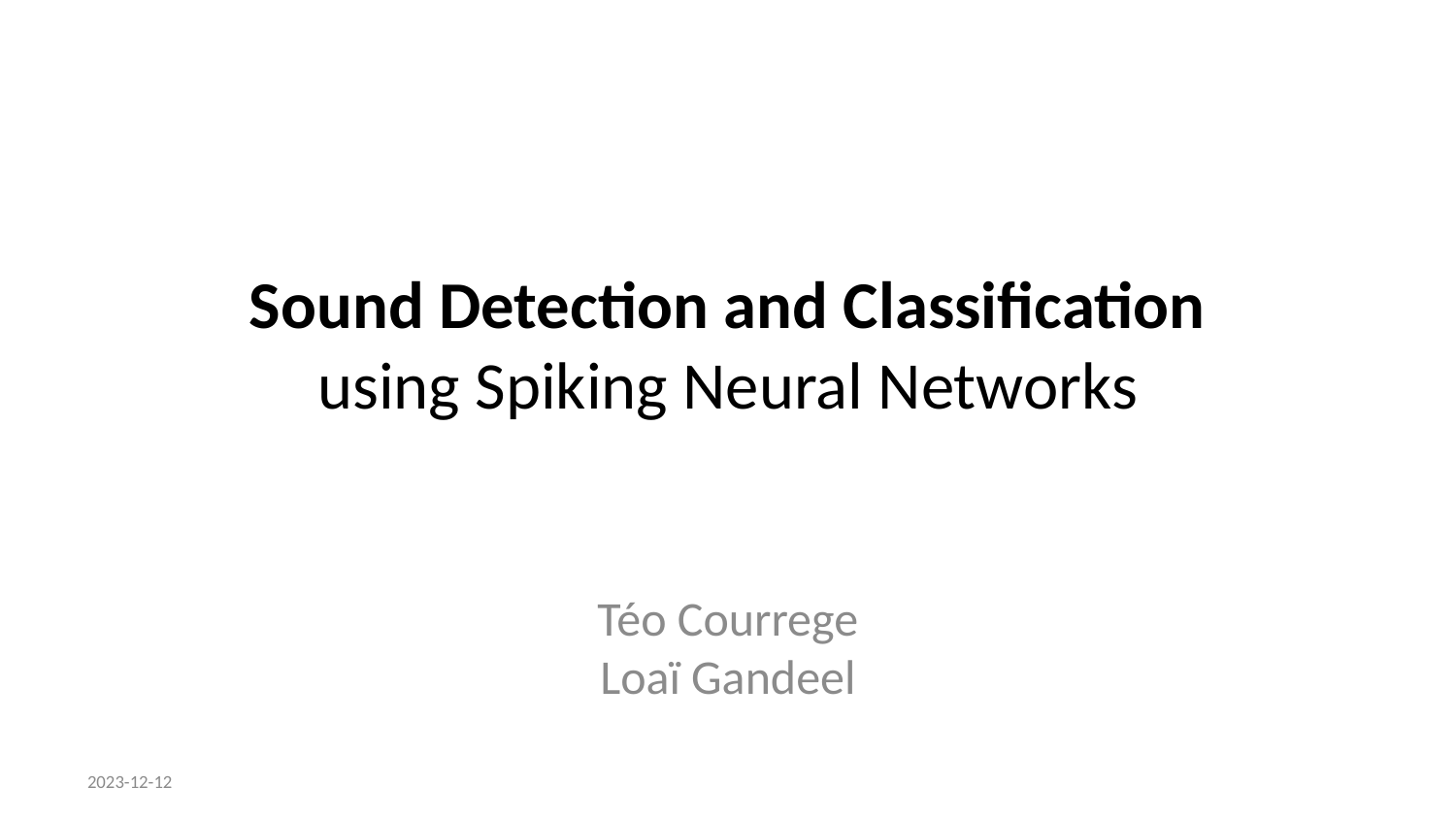

# Sound Detection and Classification using Spiking Neural Networks
Téo Courrege
Loaï Gandeel
2023-12-12